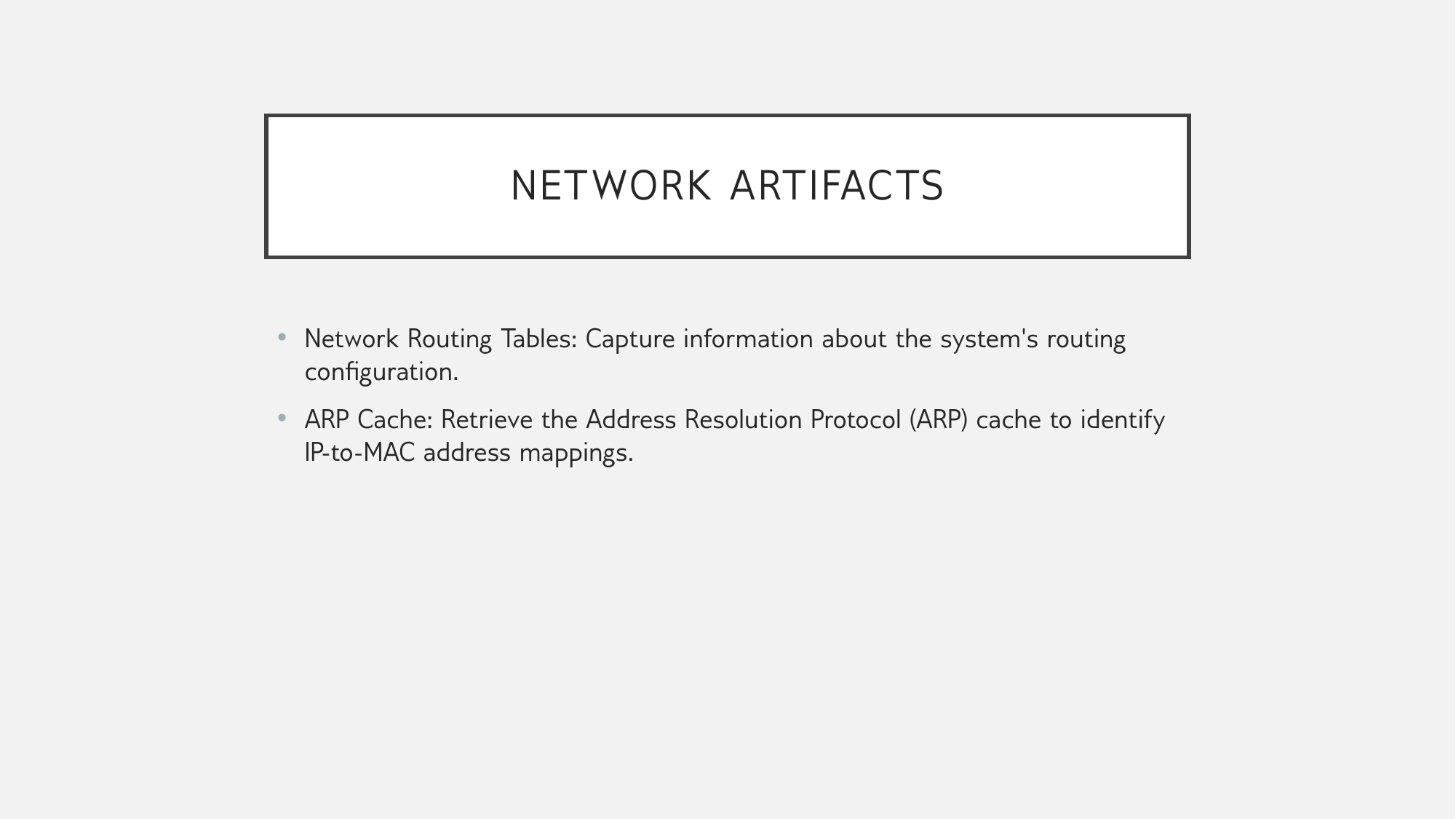

# Network Artifacts
Network Routing Tables: Capture information about the system's routing configuration.
ARP Cache: Retrieve the Address Resolution Protocol (ARP) cache to identify IP-to-MAC address mappings.